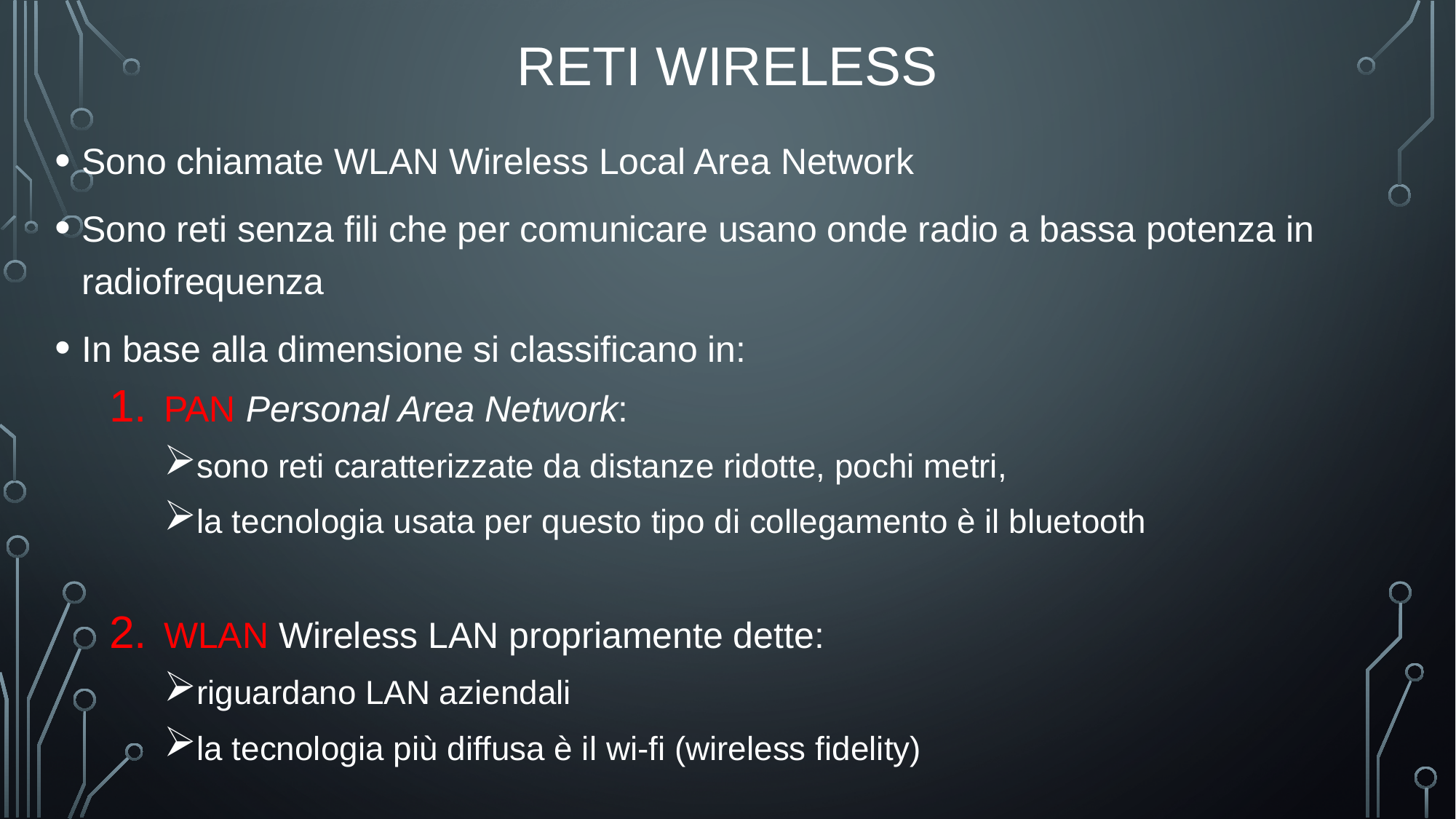

# Reti wireless
Sono chiamate WLAN Wireless Local Area Network
Sono reti senza fili che per comunicare usano onde radio a bassa potenza in radiofrequenza
In base alla dimensione si classificano in:
PAN Personal Area Network:
sono reti caratterizzate da distanze ridotte, pochi metri,
la tecnologia usata per questo tipo di collegamento è il bluetooth

WLAN Wireless LAN propriamente dette:
riguardano LAN aziendali
la tecnologia più diffusa è il wi-fi (wireless fidelity)